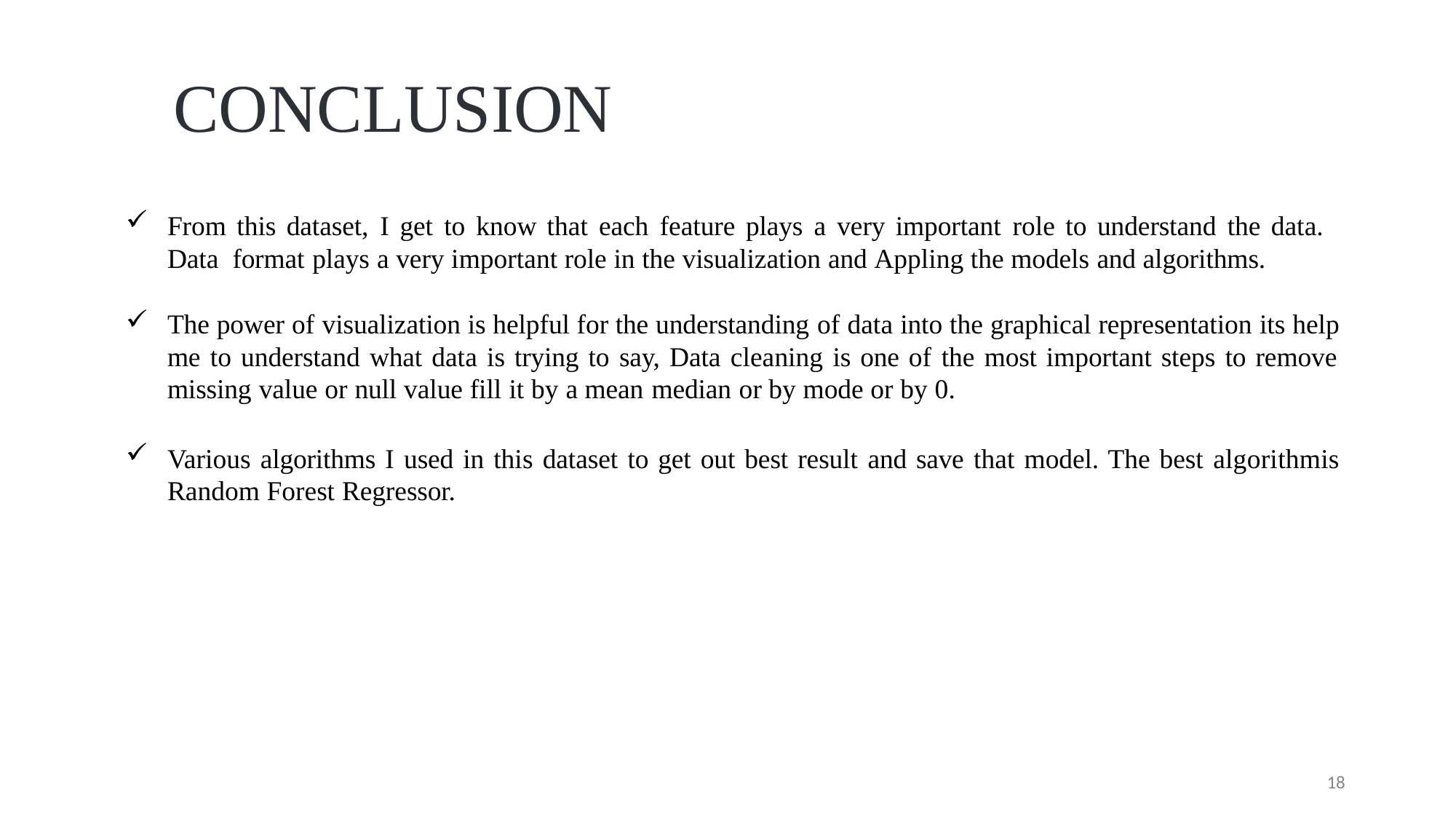

# CONCLUSION
From this dataset, I get to know that each feature plays a very important role to understand the data. Data  format plays a very important role in the visualization and Appling the models and algorithms.

The power of visualization is helpful for the understanding of data into the graphical representation its help  me to understand what data is trying to say, Data cleaning is one of the most important steps to remove  missing value or null value fill it by a mean median or by mode or by 0.

Various algorithms I used in this dataset to get out best result and save that model. The best algorithmis  Random Forest Regressor.
18